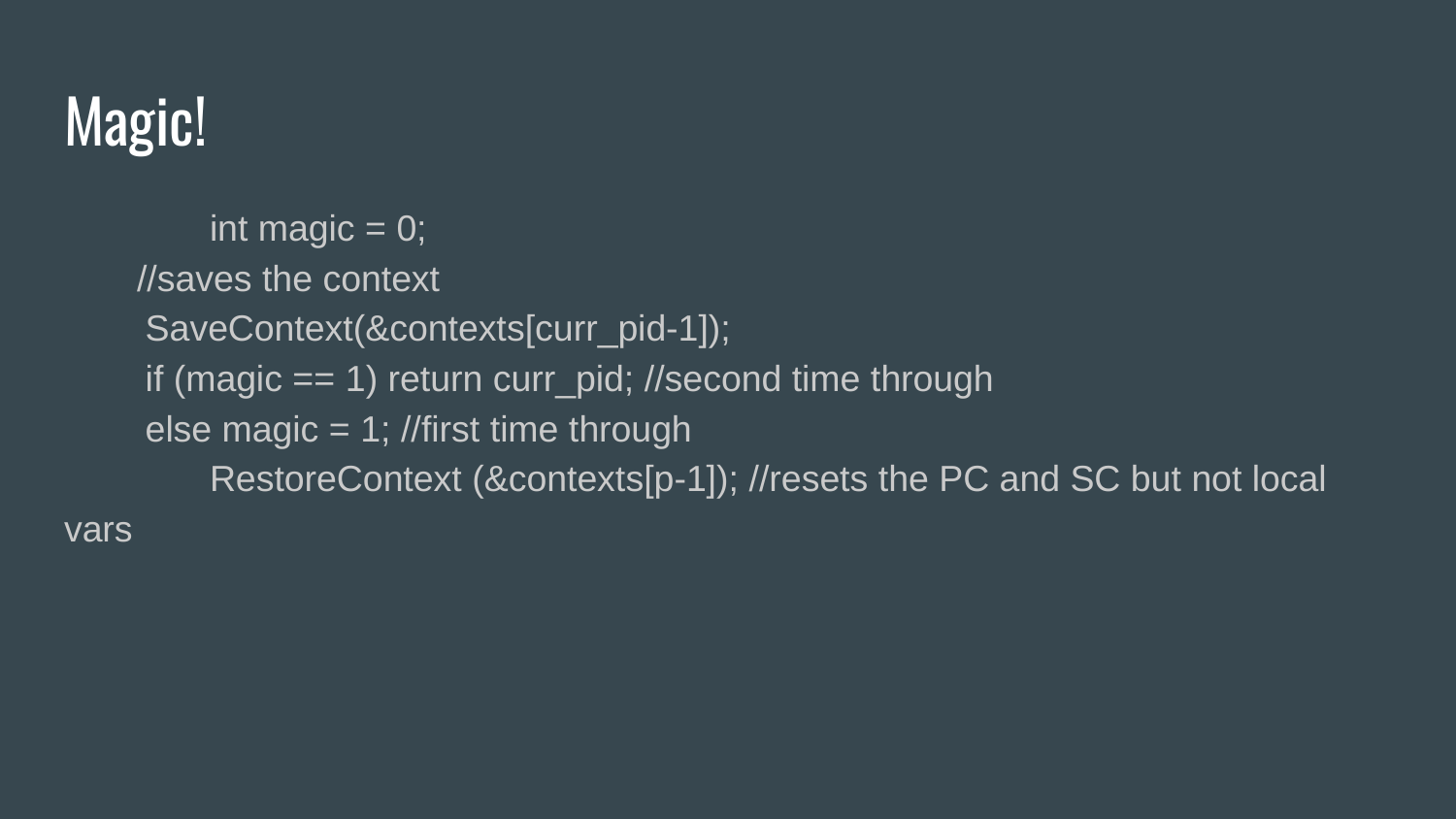

# Magic!
	int magic = 0;
//saves the context
        SaveContext(&contexts[curr_pid-1]);
        if (magic == 1) return curr_pid; //second time through
        else magic = 1; //first time through
	RestoreContext (&contexts[p-1]); //resets the PC and SC but not local vars